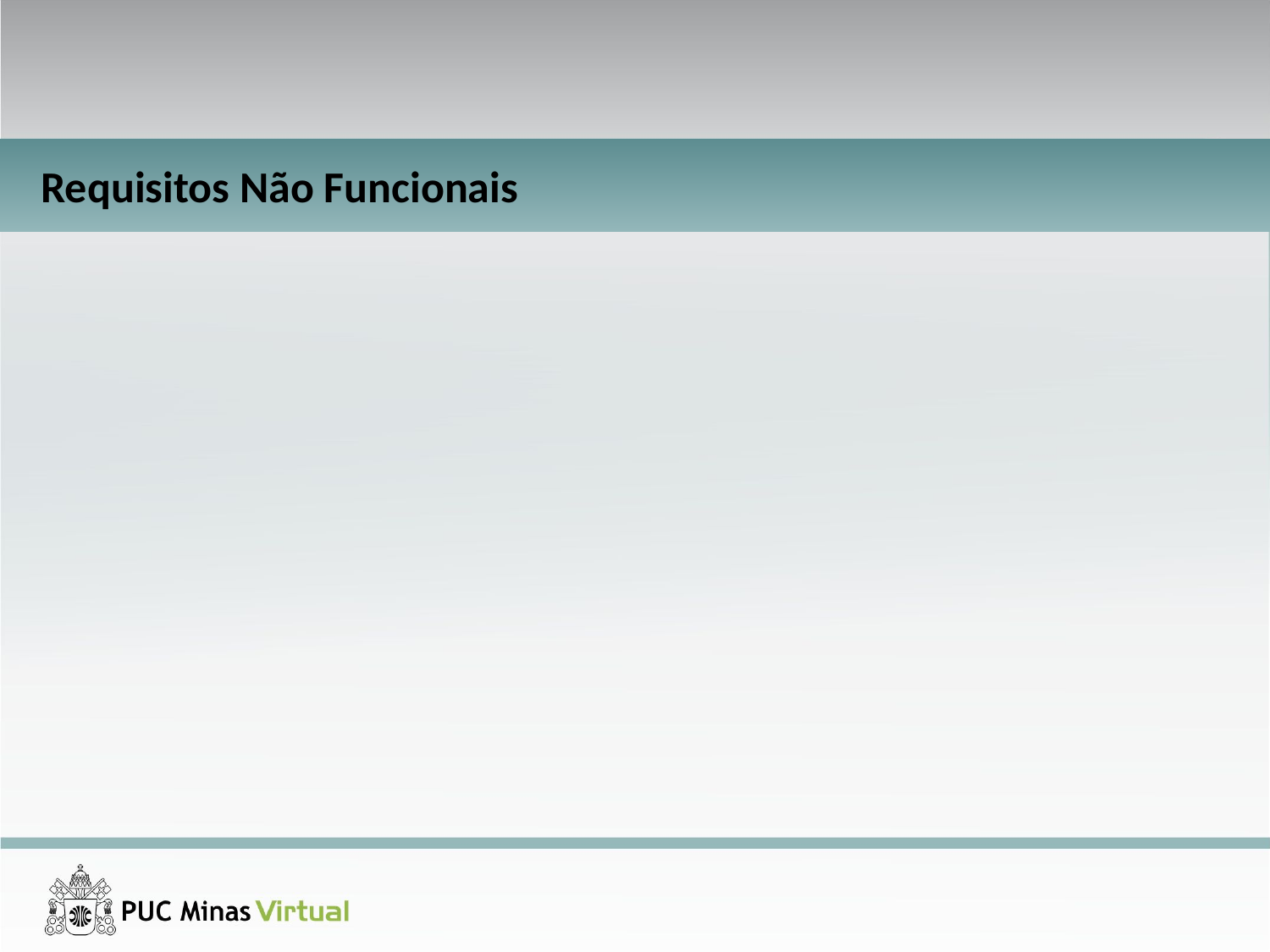

Sistema de Vendas em Drop Shipping

Requisitos Não Funcionais
Usabilidade

Acessibilidade

Desempenho

Manutenibilidade

Imperoperabilidade

Disponibilidade